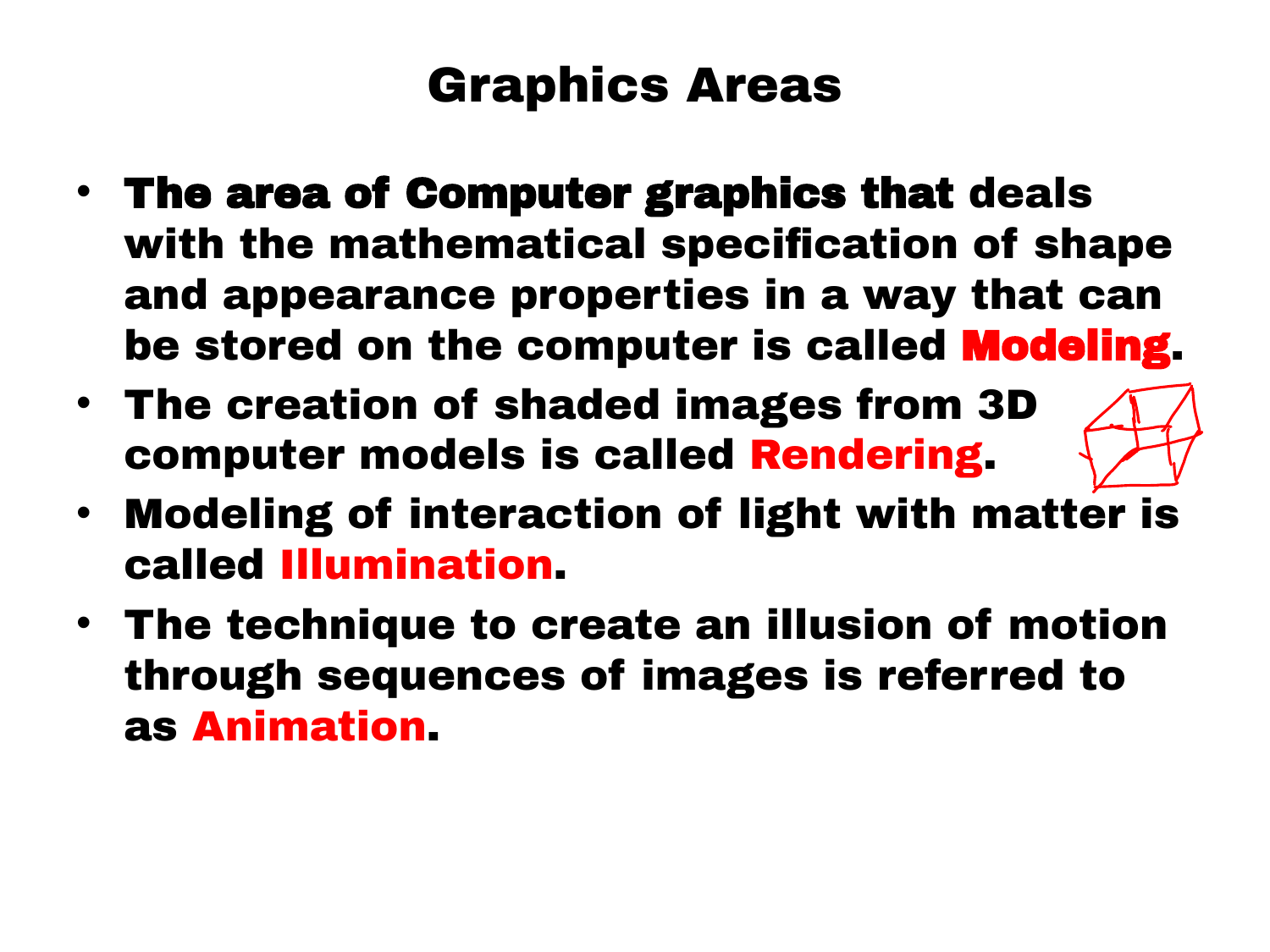

# Graphics Areas
The area of Computer graphics that deals with the mathematical specification of shape and appearance properties in a way that can be stored on the computer is called Modeling.
The creation of shaded images from 3D computer models is called Rendering.
Modeling of interaction of light with matter is called Illumination.
The technique to create an illusion of motion through sequences of images is referred to as Animation.